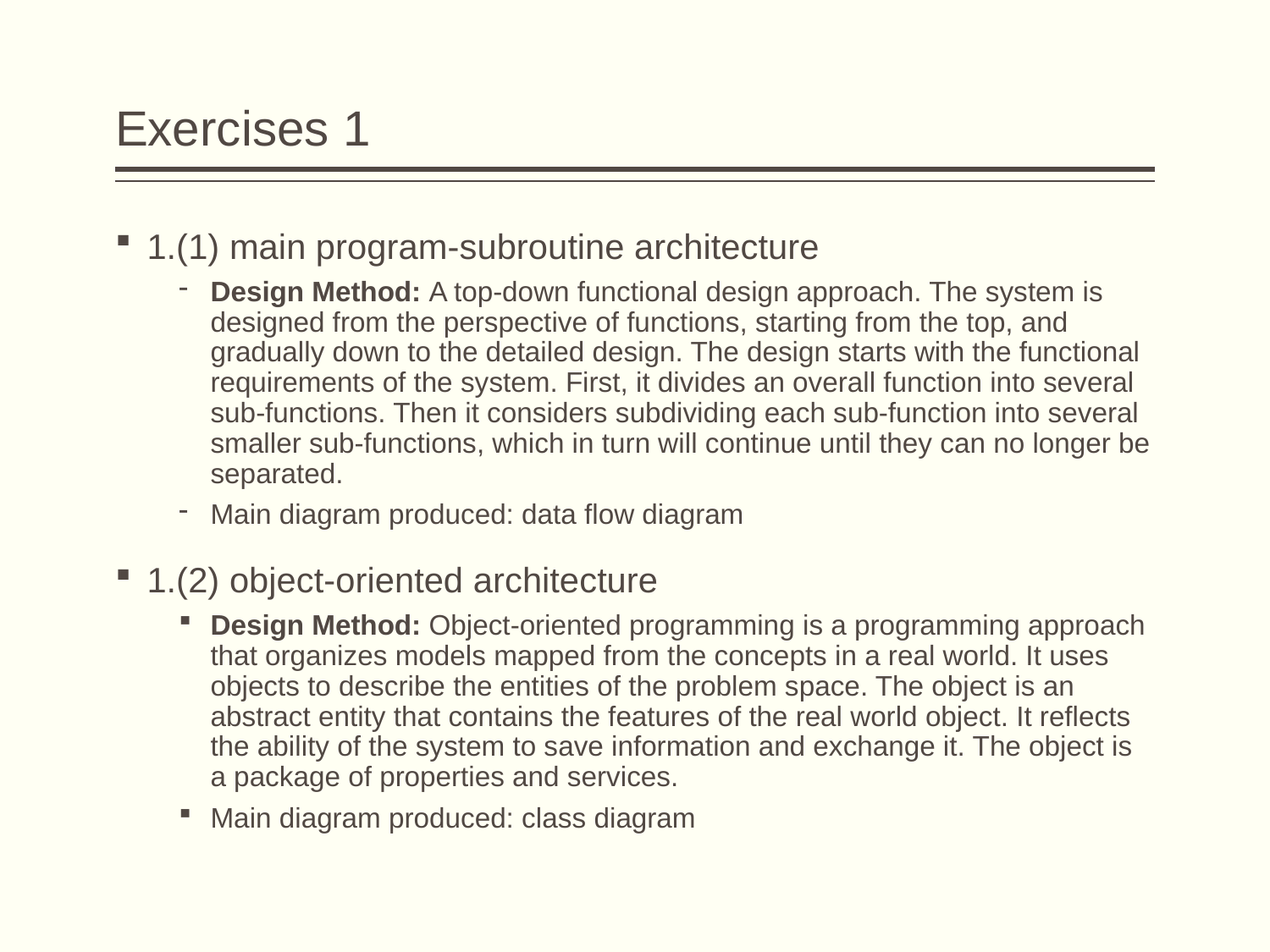

# Exercises 1
1.(1) main program-subroutine architecture
Design Method: A top-down functional design approach. The system is designed from the perspective of functions, starting from the top, and gradually down to the detailed design. The design starts with the functional requirements of the system. First, it divides an overall function into several sub-functions. Then it considers subdividing each sub-function into several smaller sub-functions, which in turn will continue until they can no longer be separated.
Main diagram produced: data flow diagram
1.(2) object-oriented architecture
Design Method: Object-oriented programming is a programming approach that organizes models mapped from the concepts in a real world. It uses objects to describe the entities of the problem space. The object is an abstract entity that contains the features of the real world object. It reflects the ability of the system to save information and exchange it. The object is a package of properties and services.
Main diagram produced: class diagram